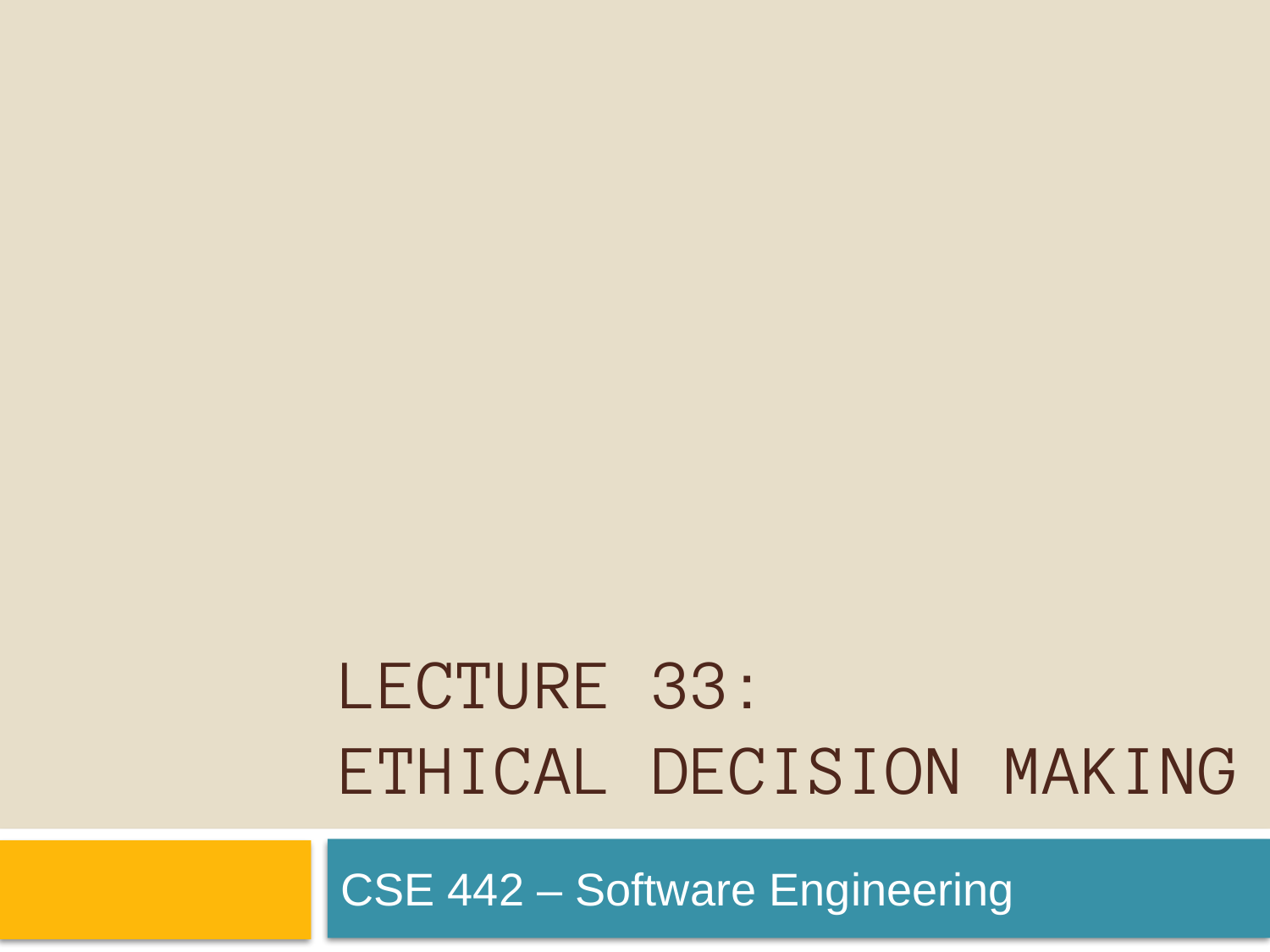

# Lecture 33: EthicAL DECISION MAKING
CSE 442 – Software Engineering